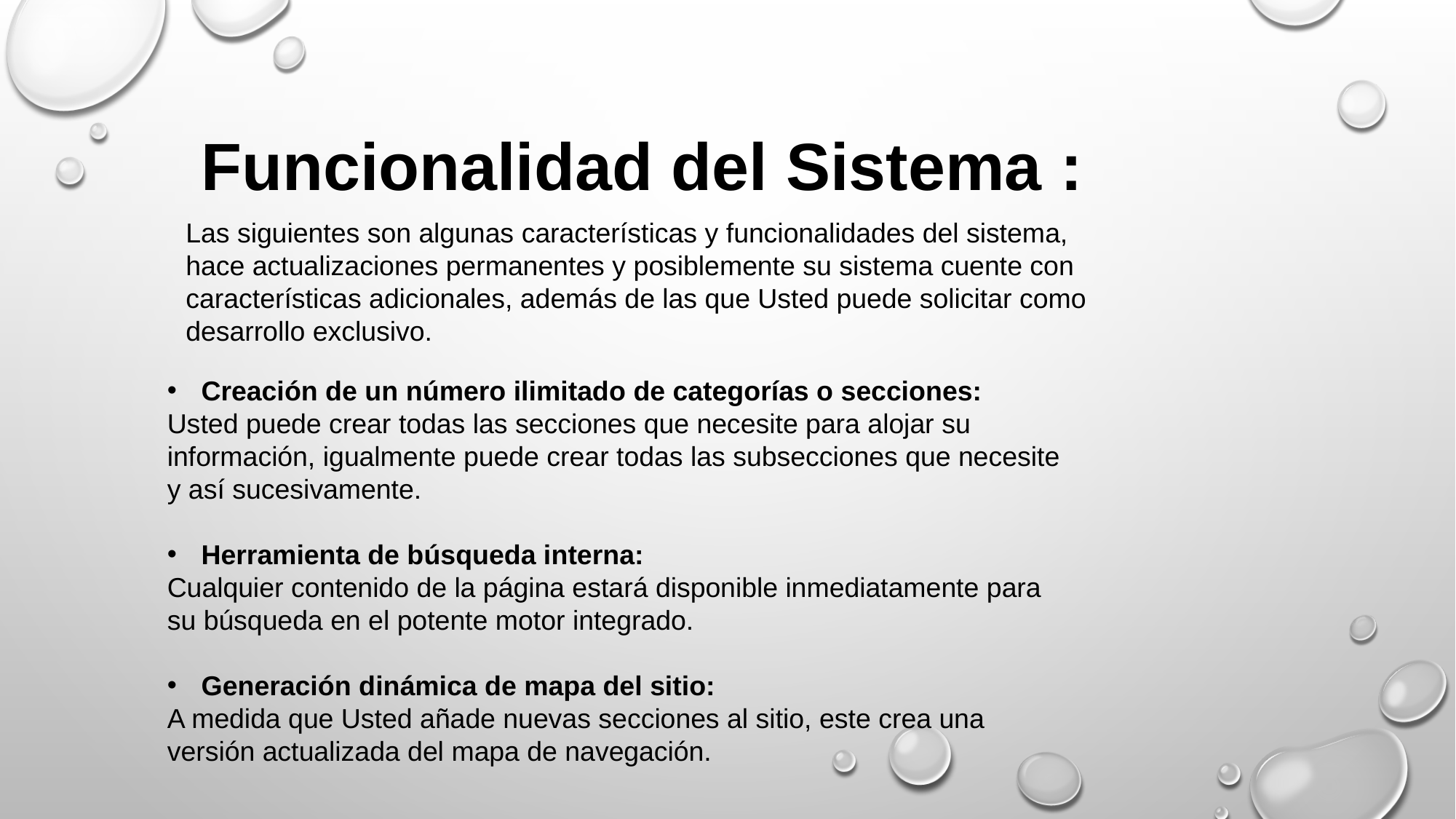

Funcionalidad del Sistema :
Las siguientes son algunas características y funcionalidades del sistema, hace actualizaciones permanentes y posiblemente su sistema cuente con características adicionales, además de las que Usted puede solicitar como desarrollo exclusivo.
Creación de un número ilimitado de categorías o secciones:
Usted puede crear todas las secciones que necesite para alojar su información, igualmente puede crear todas las subsecciones que necesite y así sucesivamente.

Herramienta de búsqueda interna:
Cualquier contenido de la página estará disponible inmediatamente para su búsqueda en el potente motor integrado.

Generación dinámica de mapa del sitio:
A medida que Usted añade nuevas secciones al sitio, este crea una versión actualizada del mapa de navegación.